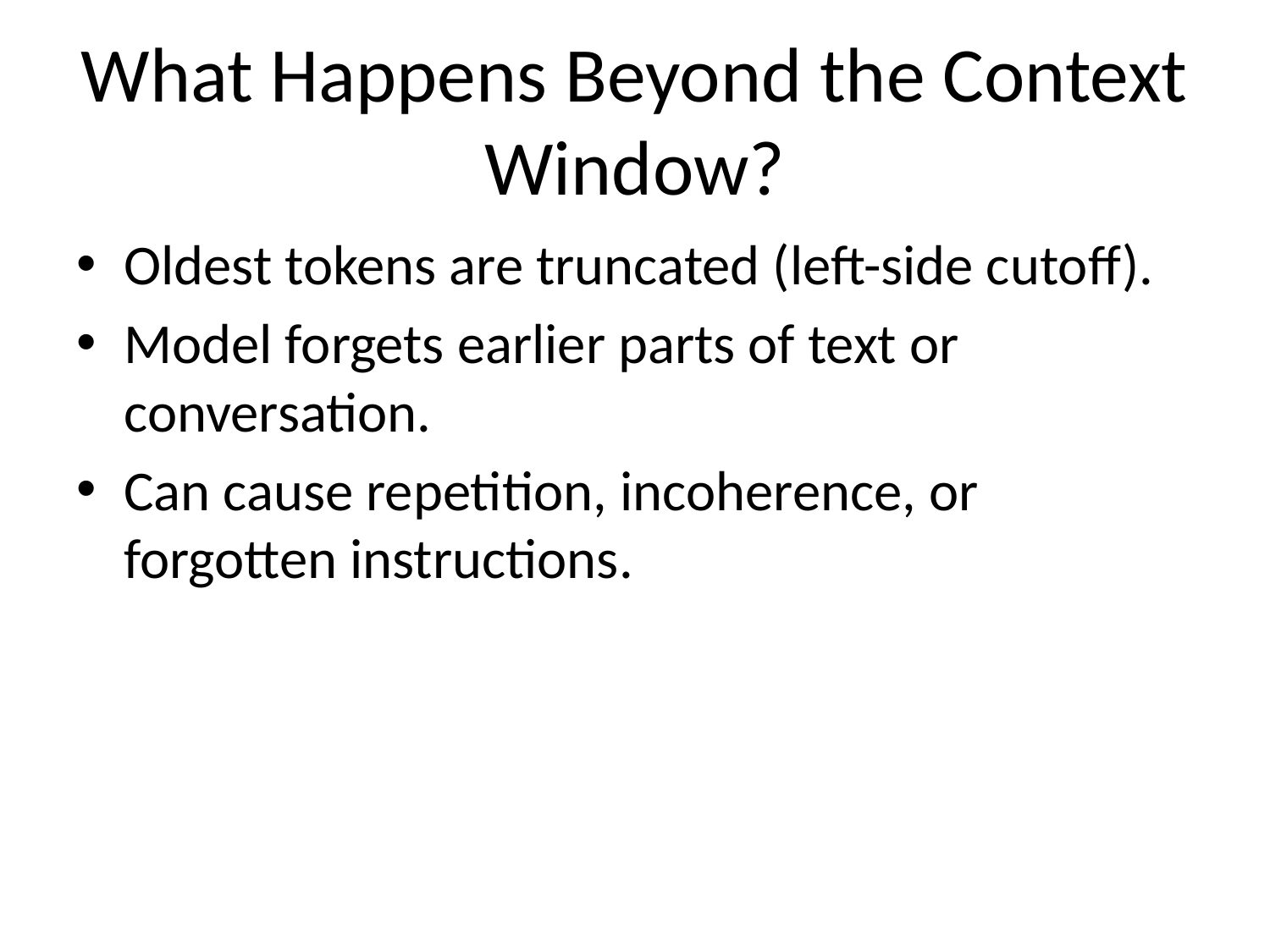

# What Happens Beyond the Context Window?
Oldest tokens are truncated (left-side cutoff).
Model forgets earlier parts of text or conversation.
Can cause repetition, incoherence, or forgotten instructions.